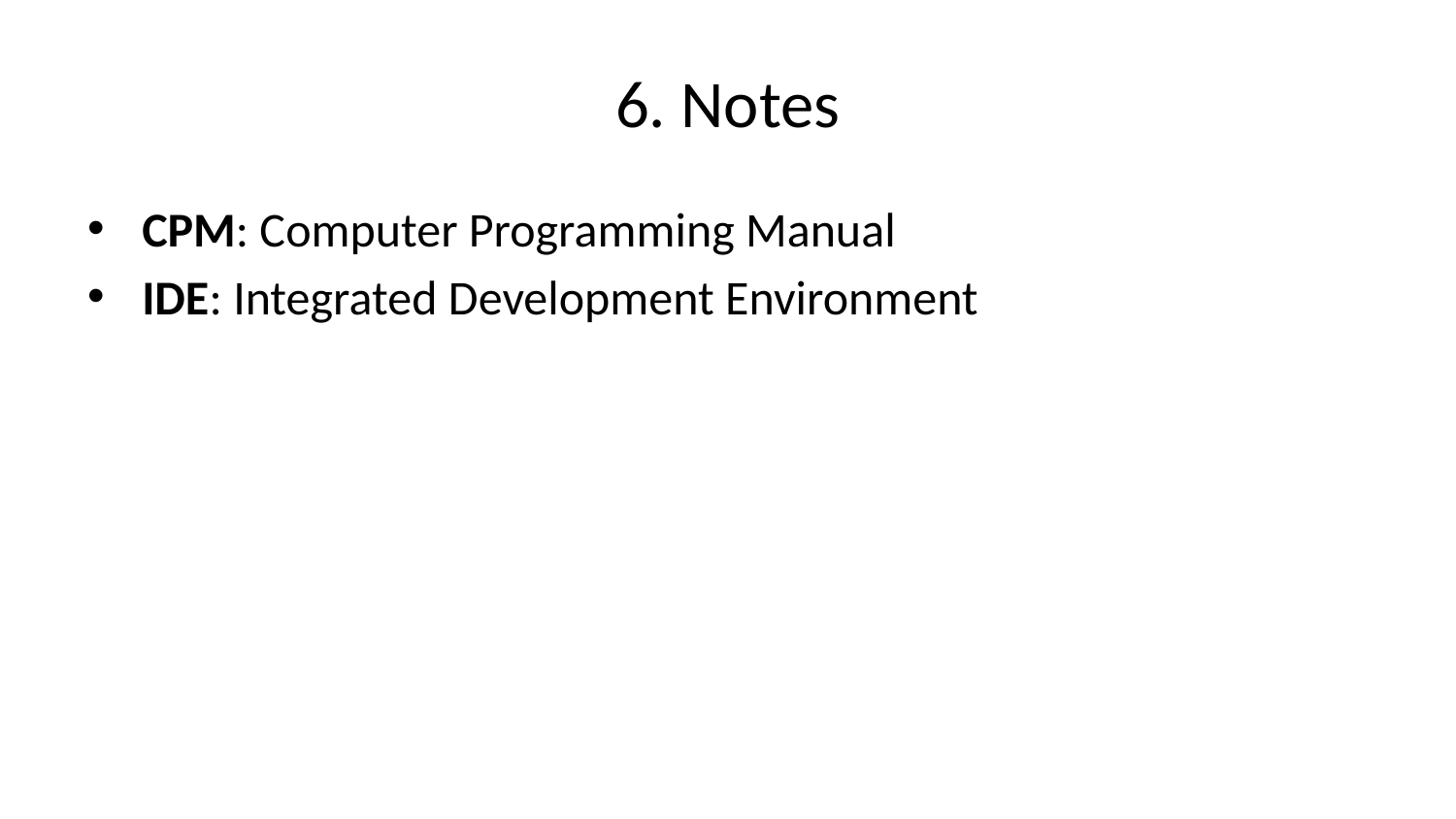

# 6. Notes
CPM: Computer Programming Manual
IDE: Integrated Development Environment